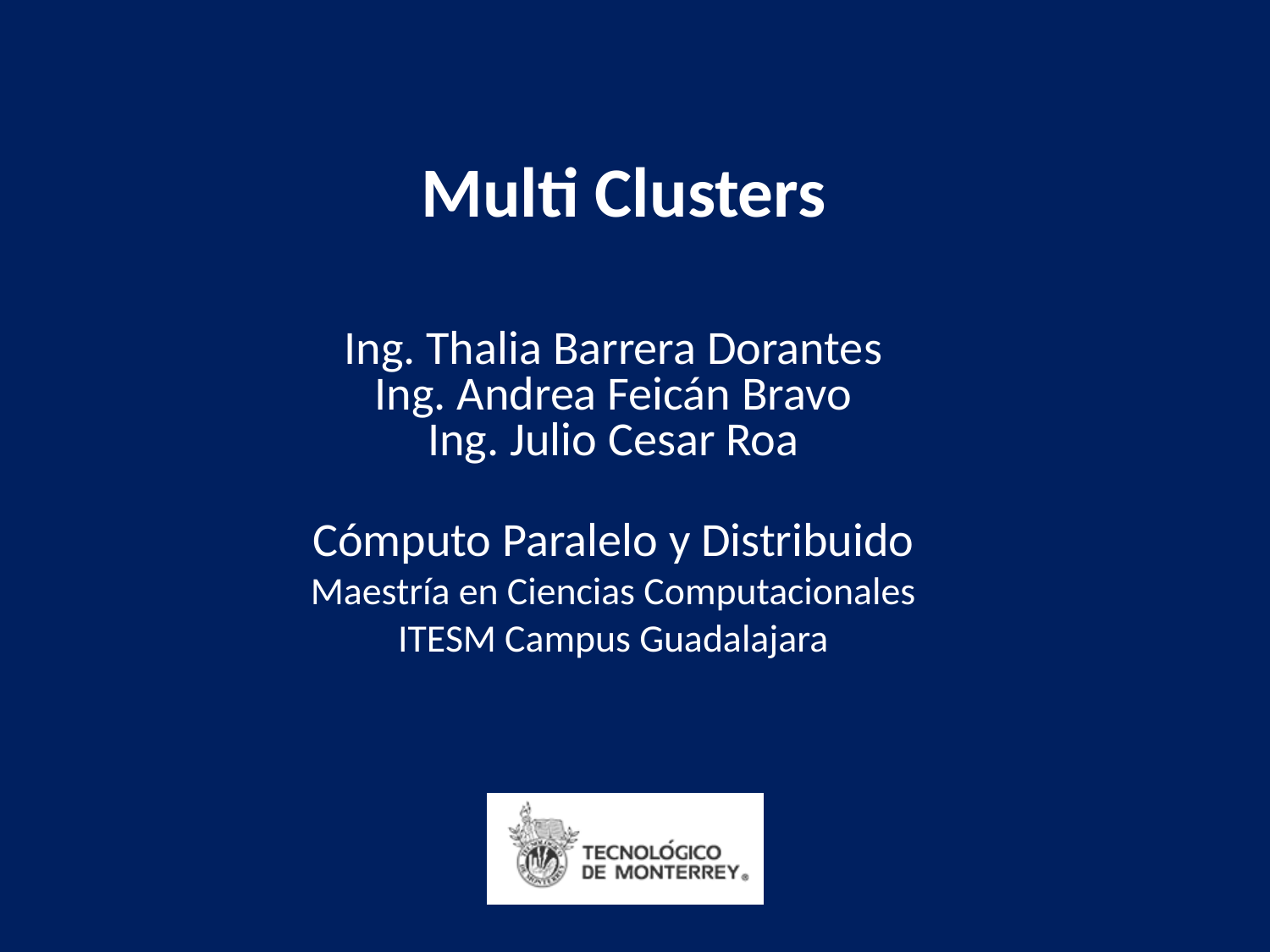

# Multi Clusters
Ing. Thalia Barrera Dorantes
Ing. Andrea Feicán Bravo
Ing. Julio Cesar Roa

Cómputo Paralelo y Distribuido
Maestría en Ciencias Computacionales
ITESM Campus Guadalajara